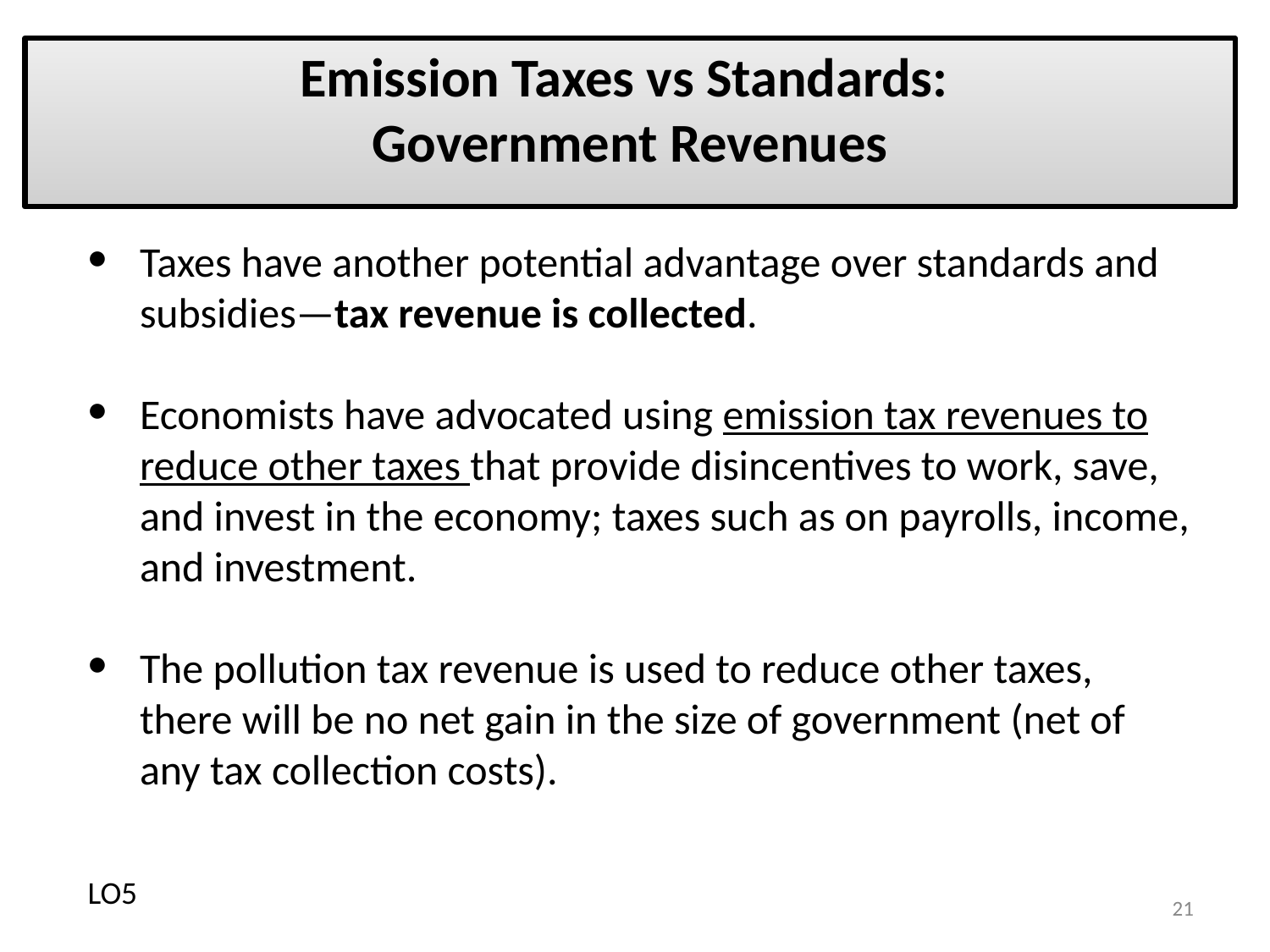

# Emission Taxes vs Standards: Government Revenues

Taxes have another potential advantage over standards and subsidies—tax revenue is collected.

Economists have advocated using emission tax revenues to reduce other taxes that provide disincentives to work, save, and invest in the economy; taxes such as on payrolls, income, and investment.

The pollution tax revenue is used to reduce other taxes, there will be no net gain in the size of government (net of any tax collection costs).
LO5
21